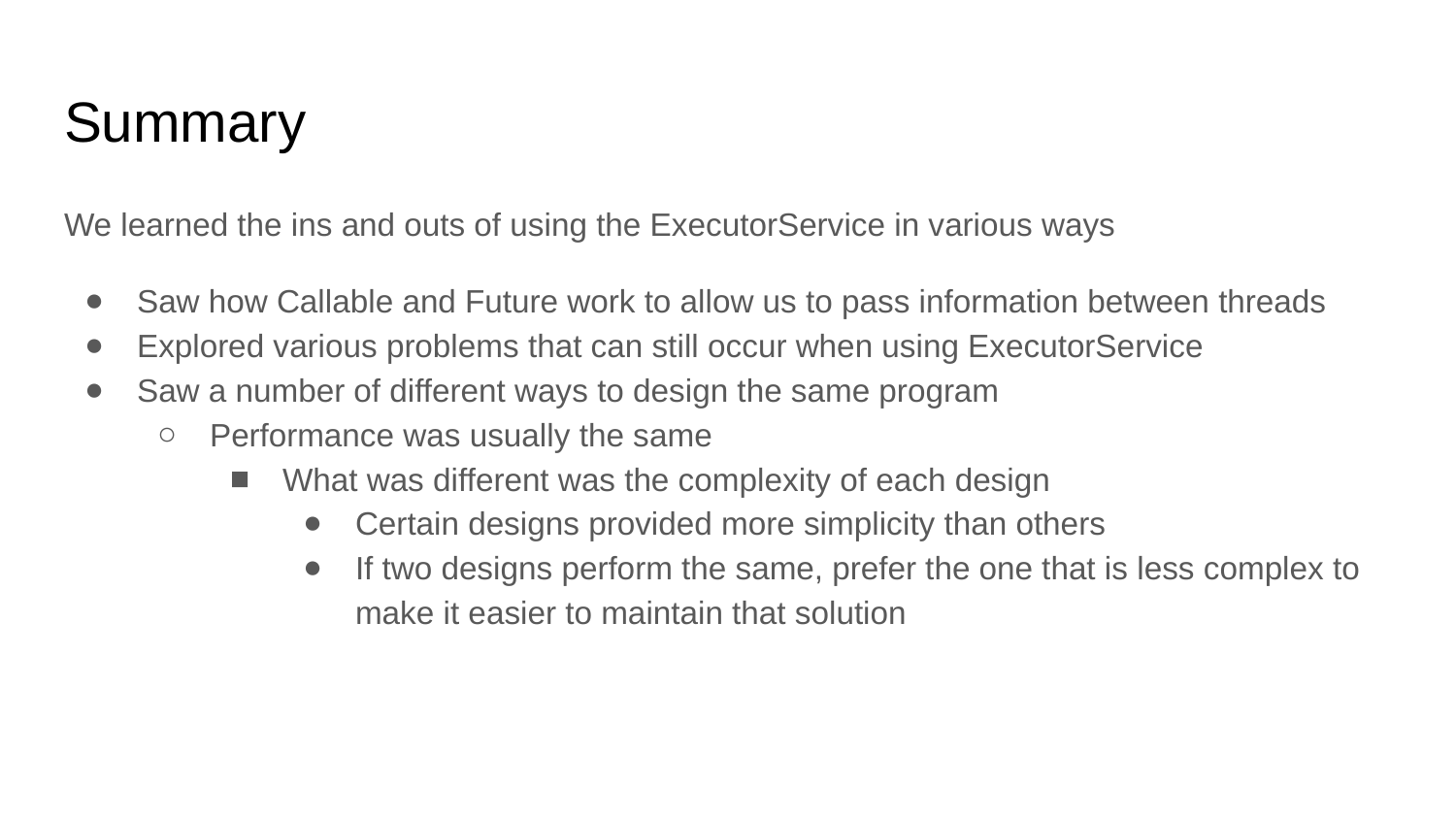

# Summary
We learned the ins and outs of using the ExecutorService in various ways
Saw how Callable and Future work to allow us to pass information between threads
Explored various problems that can still occur when using ExecutorService
Saw a number of different ways to design the same program
Performance was usually the same
What was different was the complexity of each design
Certain designs provided more simplicity than others
If two designs perform the same, prefer the one that is less complex to make it easier to maintain that solution